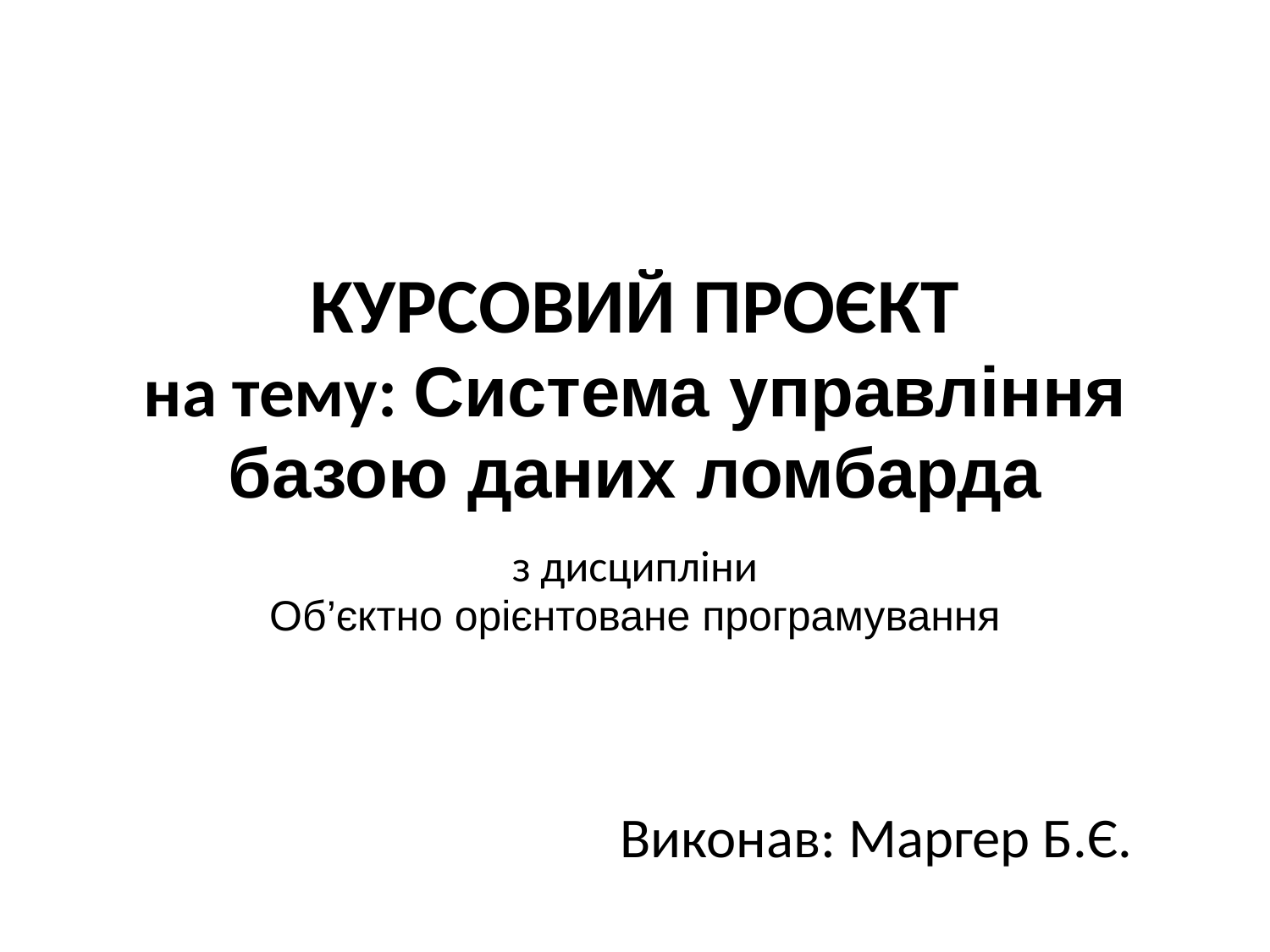

КУРСОВИЙ ПРОЄКТ
на тему: Система управління базою даних ломбарда
з дисципліни
Об’єктно орієнтоване програмування
Виконав: Маргер Б.Є.